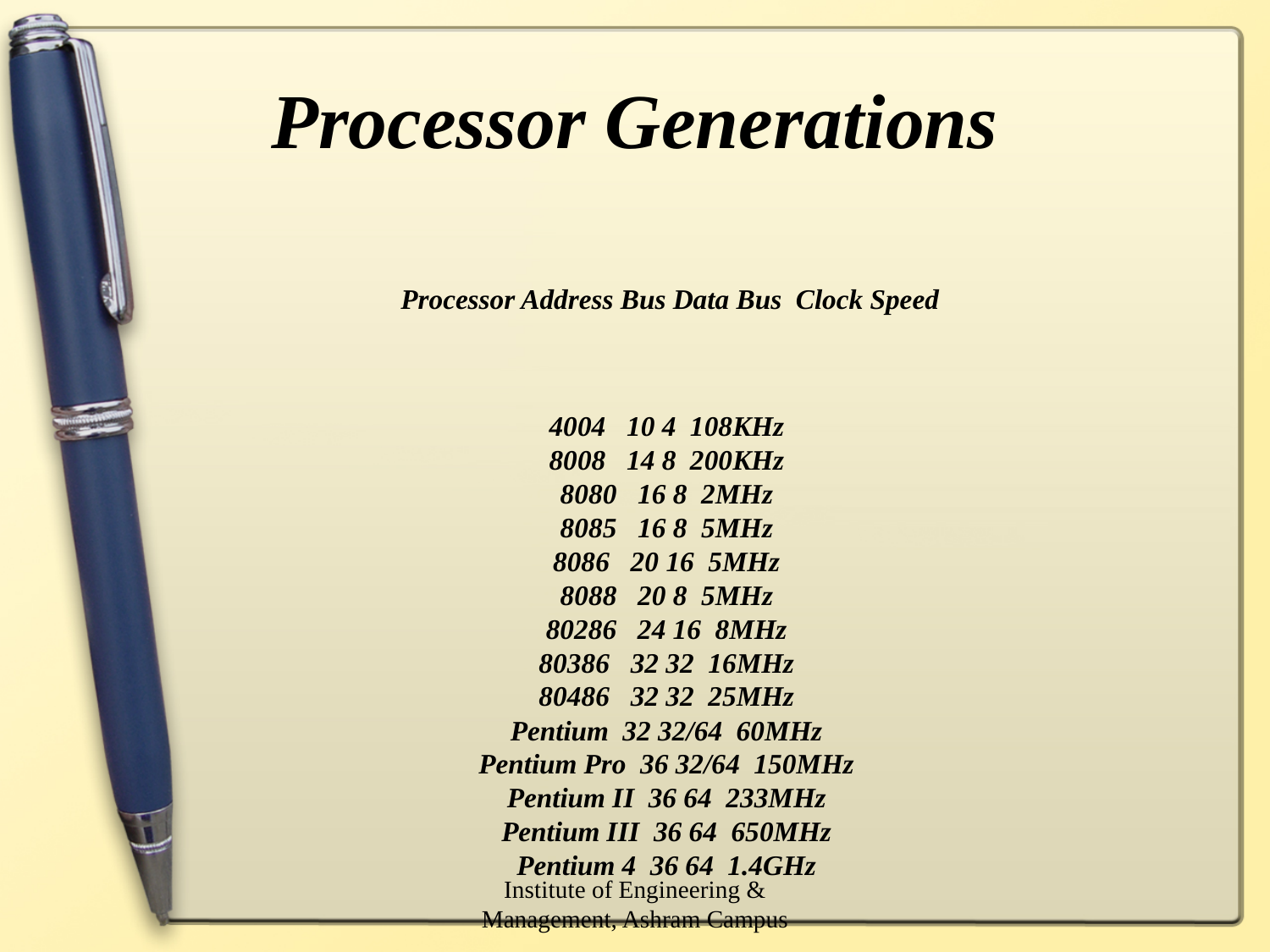

Processor Generations
 Processor Address Bus Data Bus  Clock Speed
4004   10 4  108KHz
8008   14 8  200KHz
8080   16 8  2MHz
8085   16 8  5MHz
8086   20 16  5MHz
8088   20 8  5MHz
80286   24 16  8MHz
80386   32 32  16MHz
80486   32 32  25MHz
Pentium  32 32/64  60MHz
Pentium Pro  36 32/64  150MHz
Pentium II  36 64  233MHz
Pentium III  36 64  650MHz
Pentium 4  36 64  1.4GHz
Institute of Engineering & Management, Ashram Campus